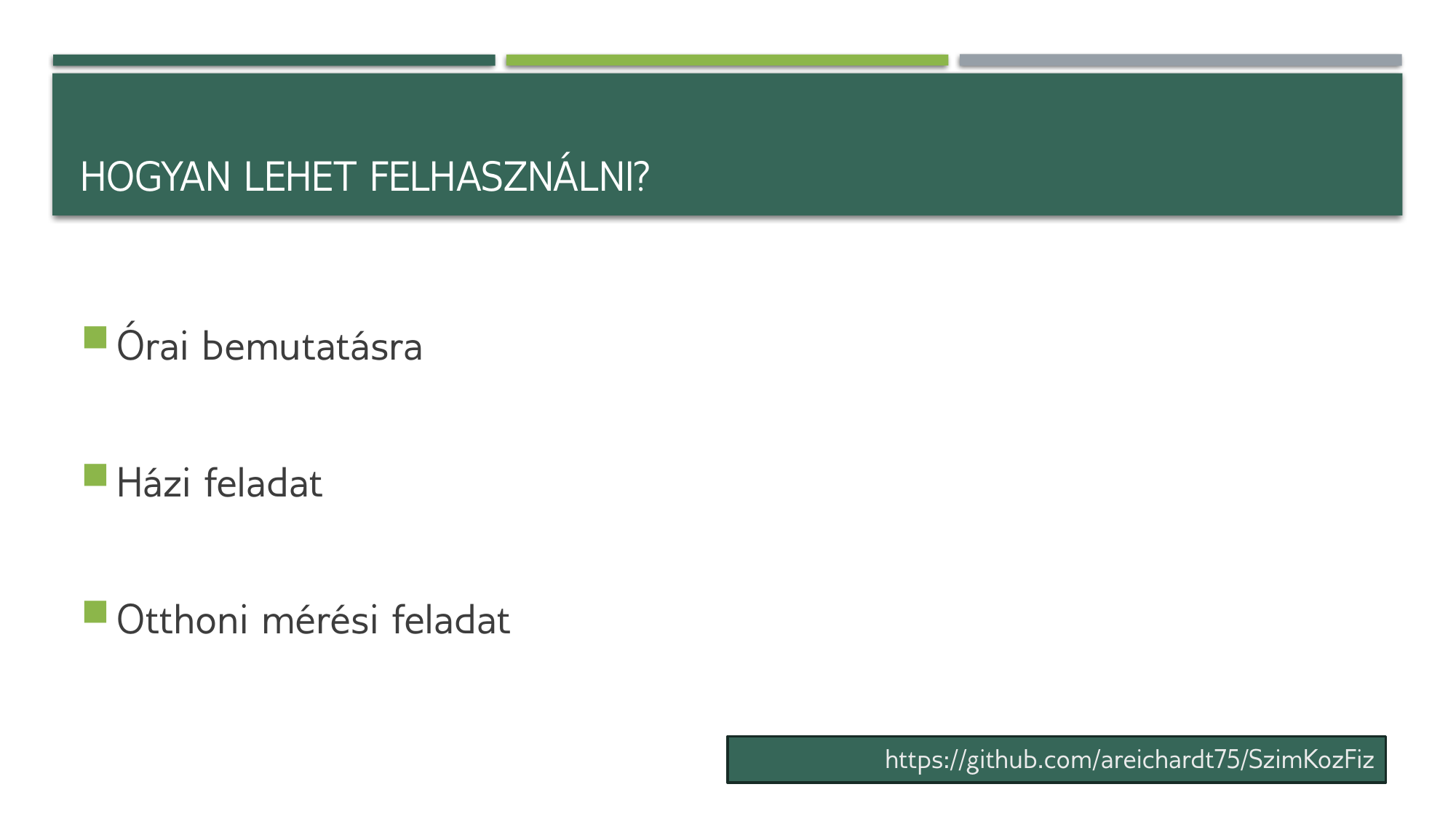

# Hogyan lehet felhasználni?
Órai bemutatásra

Házi feladat

Otthoni mérési feladat

https://github.com/areichardt75/SzimKozFiz